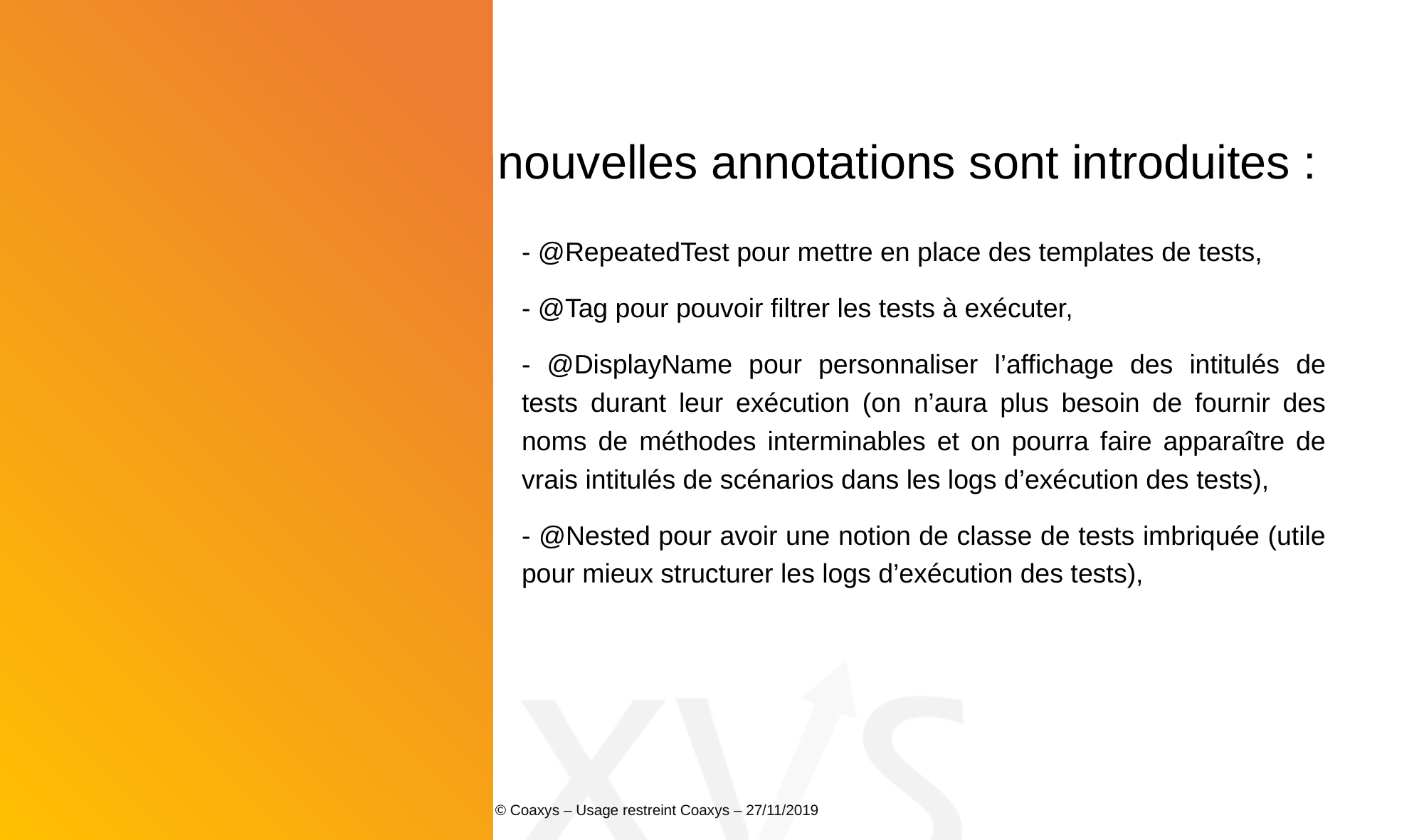

De nouvelles annotations sont introduites :
- @RepeatedTest pour mettre en place des templates de tests,
- @Tag pour pouvoir filtrer les tests à exécuter,
- @DisplayName pour personnaliser l’affichage des intitulés de tests durant leur exécution (on n’aura plus besoin de fournir des noms de méthodes interminables et on pourra faire apparaître de vrais intitulés de scénarios dans les logs d’exécution des tests),
- @Nested pour avoir une notion de classe de tests imbriquée (utile pour mieux structurer les logs d’exécution des tests),